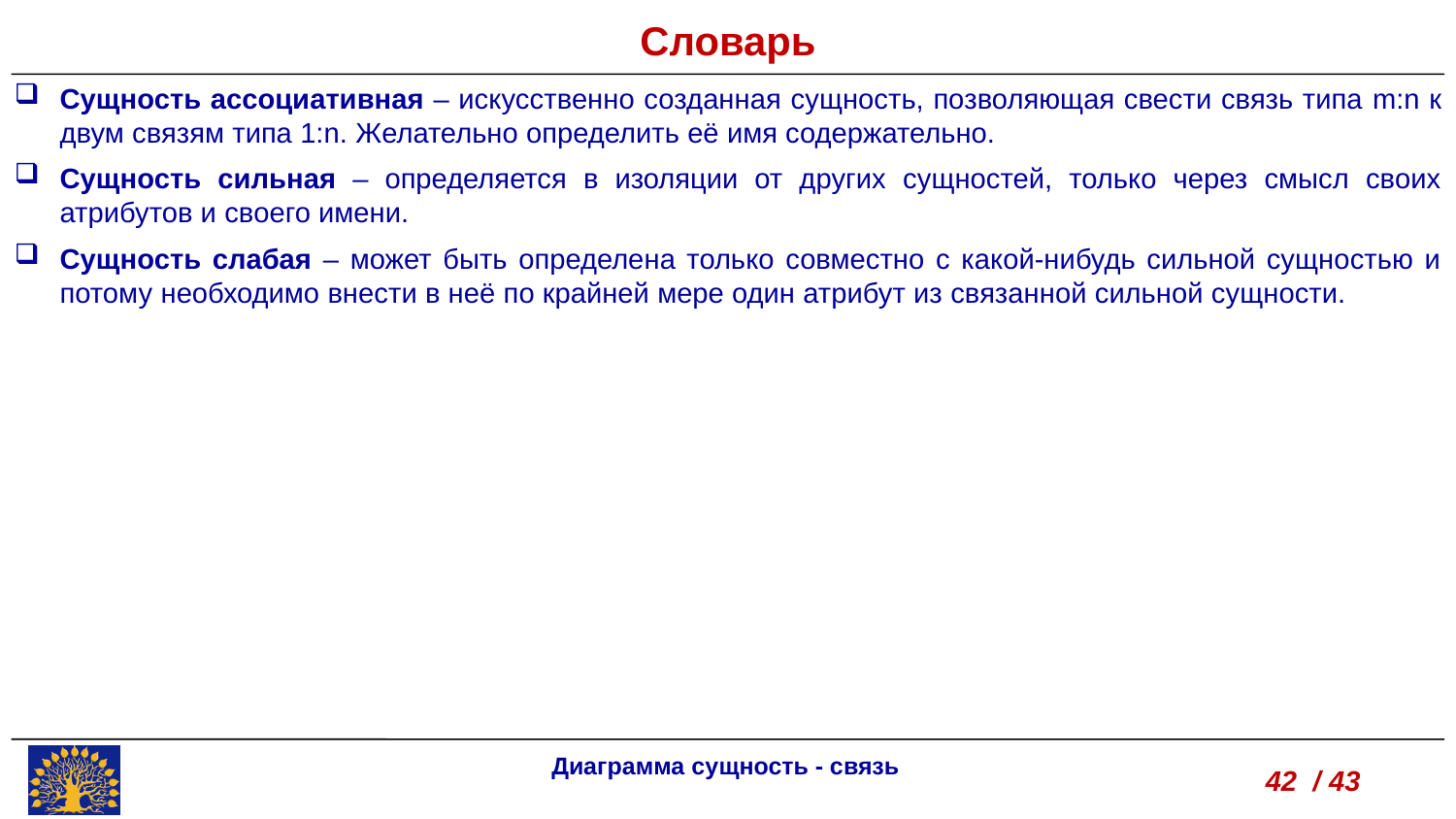

Словарь
Сущность ассоциативная – искусственно созданная сущность, позволяющая свести связь типа m:n к двум связям типа 1:n. Желательно определить её имя содержательно.
Сущность сильная – определяется в изоляции от других сущностей, только через смысл своих атрибутов и своего имени.
Сущность слабая – может быть определена только совместно с какой-нибудь сильной сущностью и потому необходимо внести в неё по крайней мере один атрибут из связанной сильной сущности.